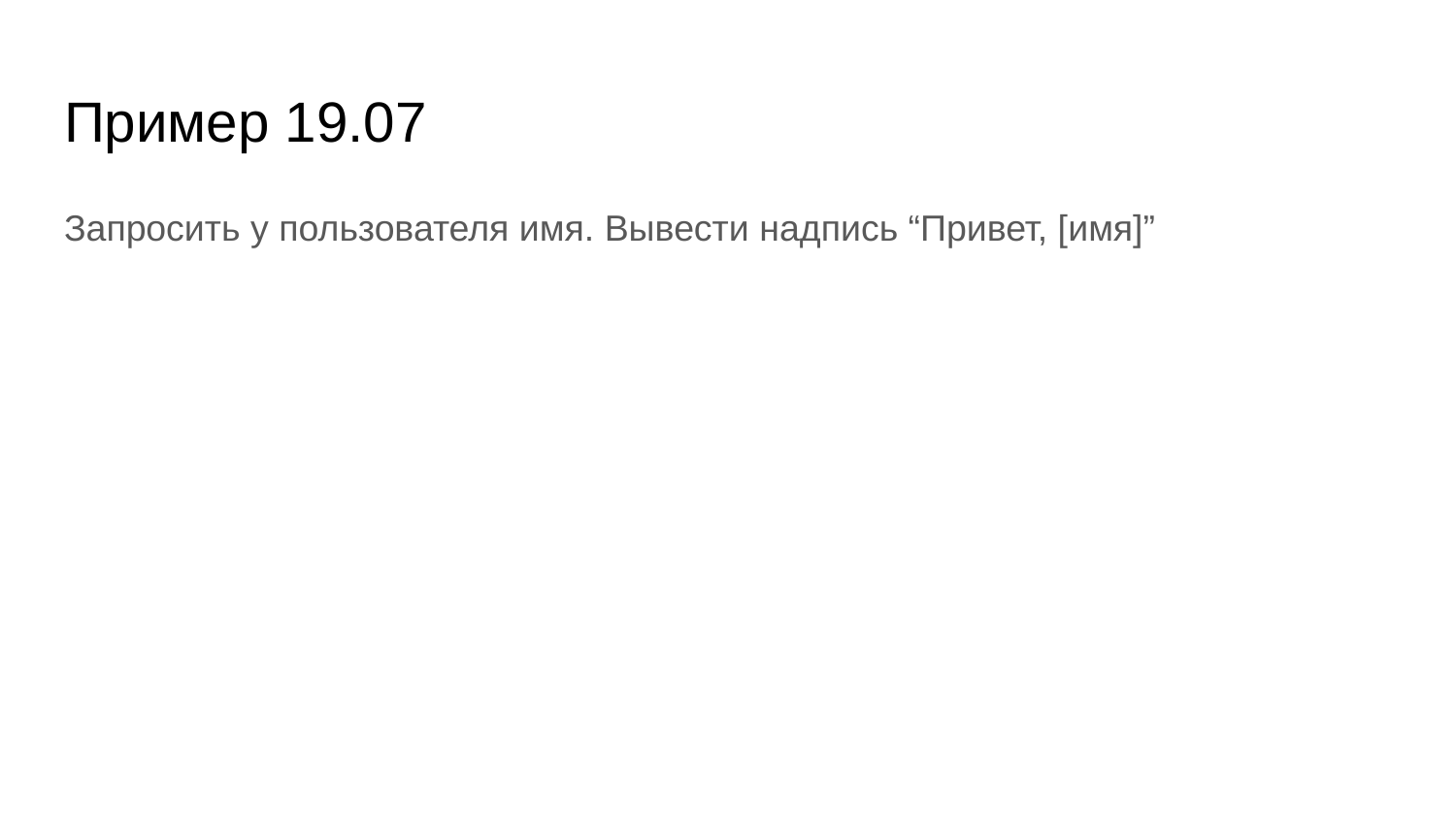

# Пример 19.07
Запросить у пользователя имя. Вывести надпись “Привет, [имя]”